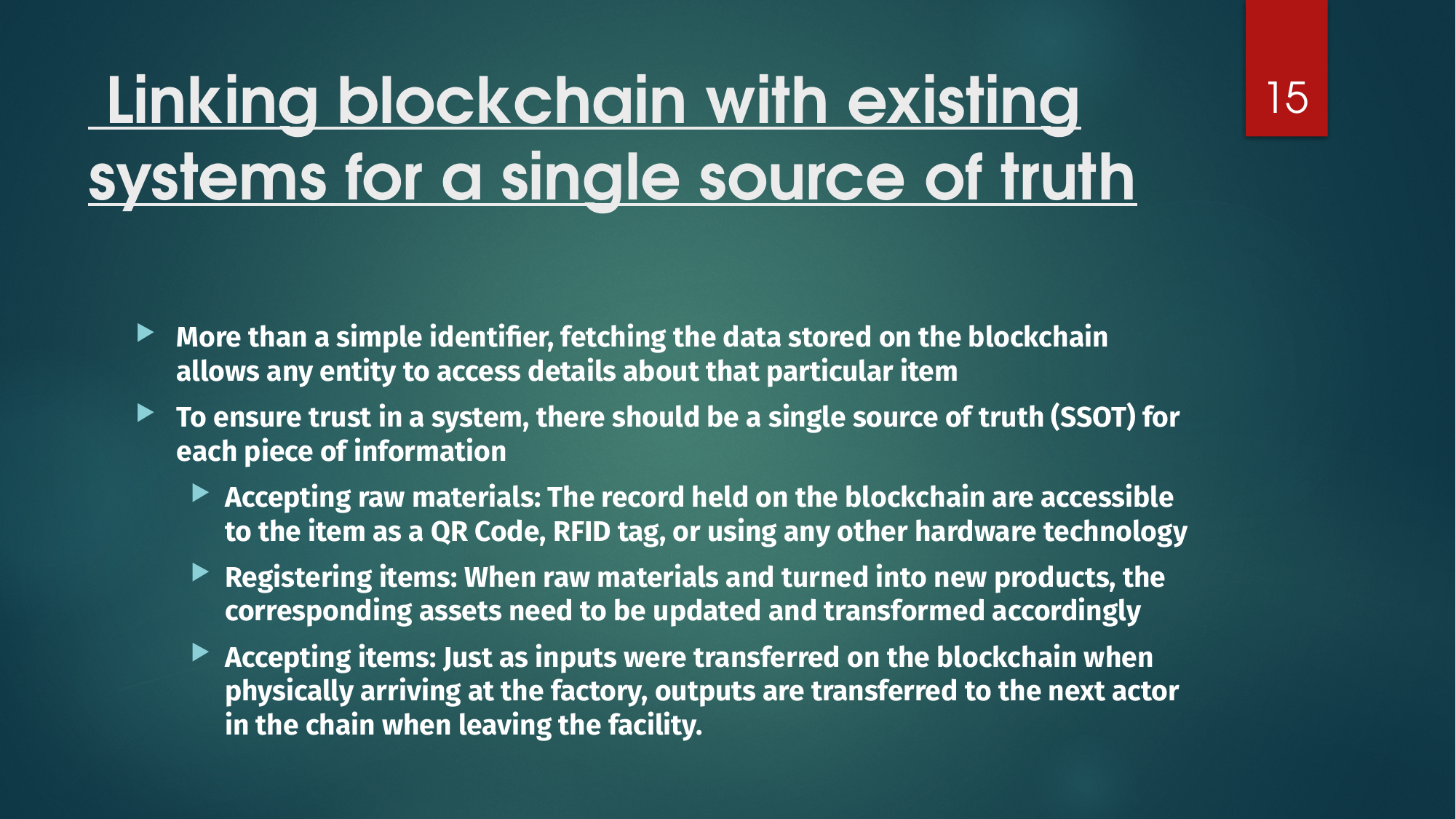

15
# Linking blockchain with existing systems for a single source of truth

More than a simple identifier, fetching the data stored on the blockchain allows any entity to access details about that particular item
To ensure trust in a system, there should be a single source of truth (SSOT) for each piece of information
Accepting raw materials: The record held on the blockchain are accessible to the item as a QR Code, RFID tag, or using any other hardware technology
Registering items: When raw materials and turned into new products, the corresponding assets need to be updated and transformed accordingly
Accepting items: Just as inputs were transferred on the blockchain when physically arriving at the factory, outputs are transferred to the next actor in the chain when leaving the facility.